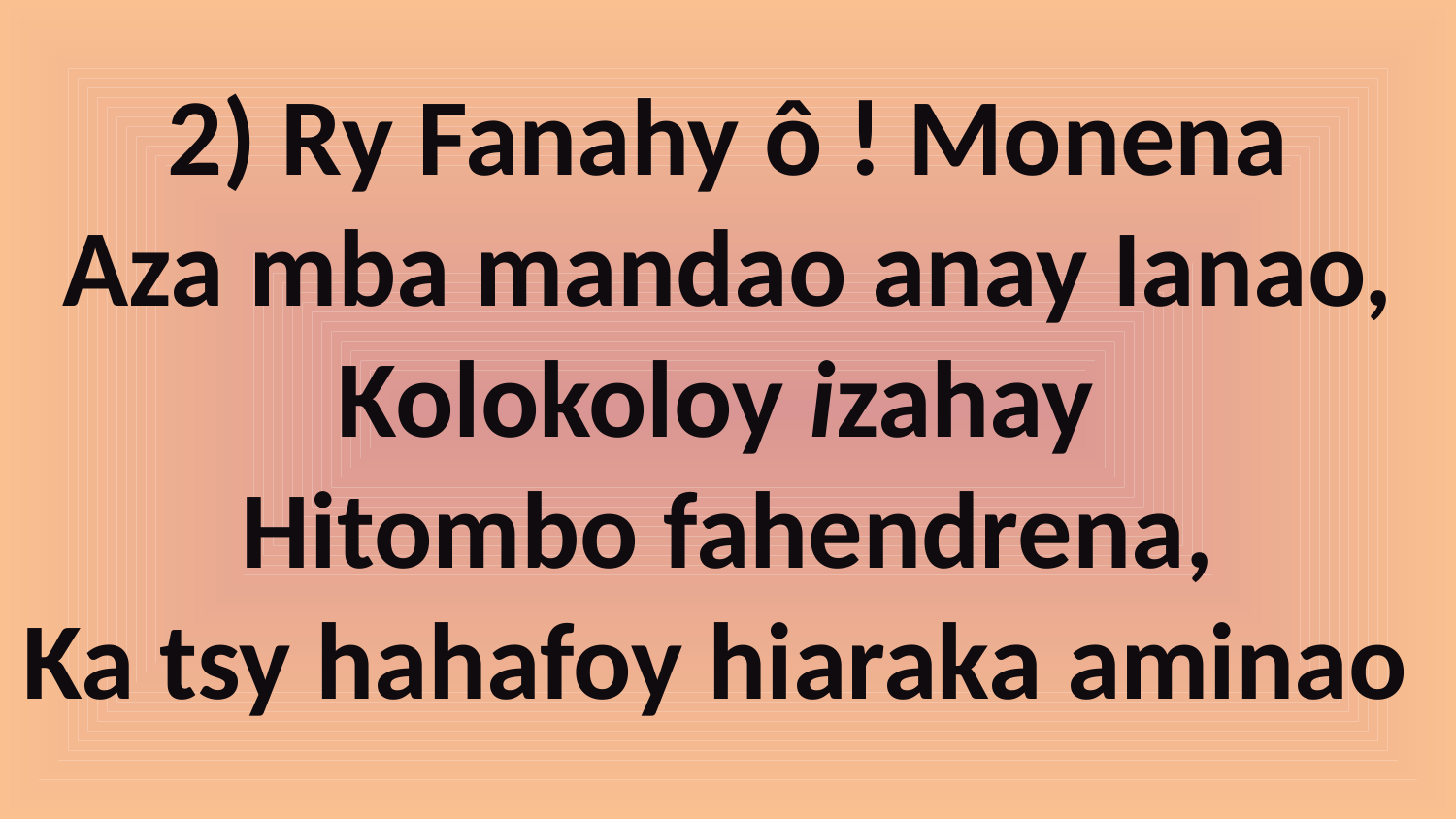

# 2) Ry Fanahy ô ! Monena Aza mba mandao anay Ianao, Kolokoloy izahay Hitombo fahendrena, Ka tsy hahafoy hiaraka aminao